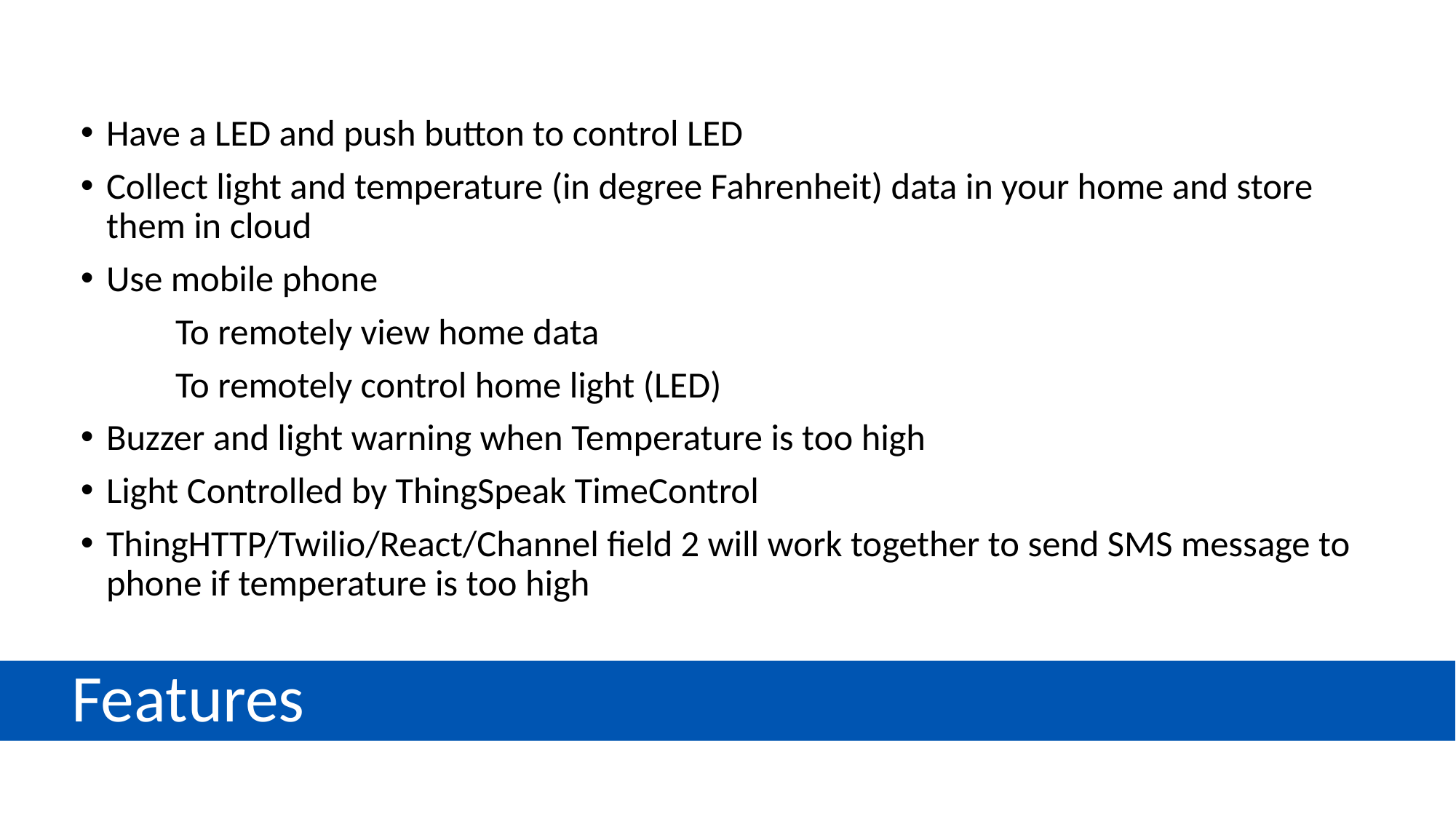

Have a LED and push button to control LED
Collect light and temperature (in degree Fahrenheit) data in your home and store them in cloud
Use mobile phone
	To remotely view home data
	To remotely control home light (LED)
Buzzer and light warning when Temperature is too high
Light Controlled by ThingSpeak TimeControl
ThingHTTP/Twilio/React/Channel field 2 will work together to send SMS message to phone if temperature is too high

# Features